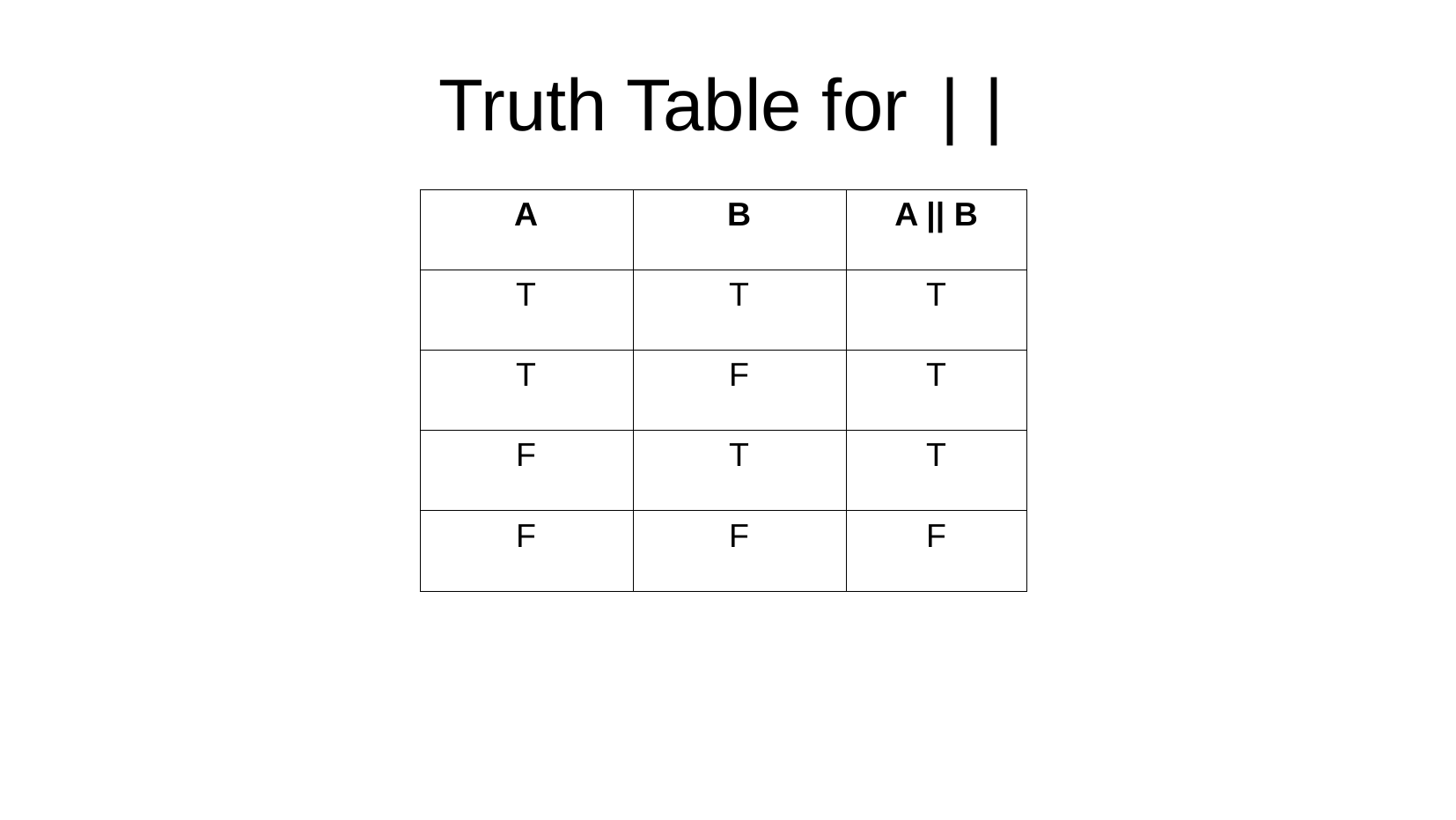

Truth Table for ||
| A | B | A || B |
| --- | --- | --- |
| T | T | T |
| T | F | T |
| F | T | T |
| F | F | F |